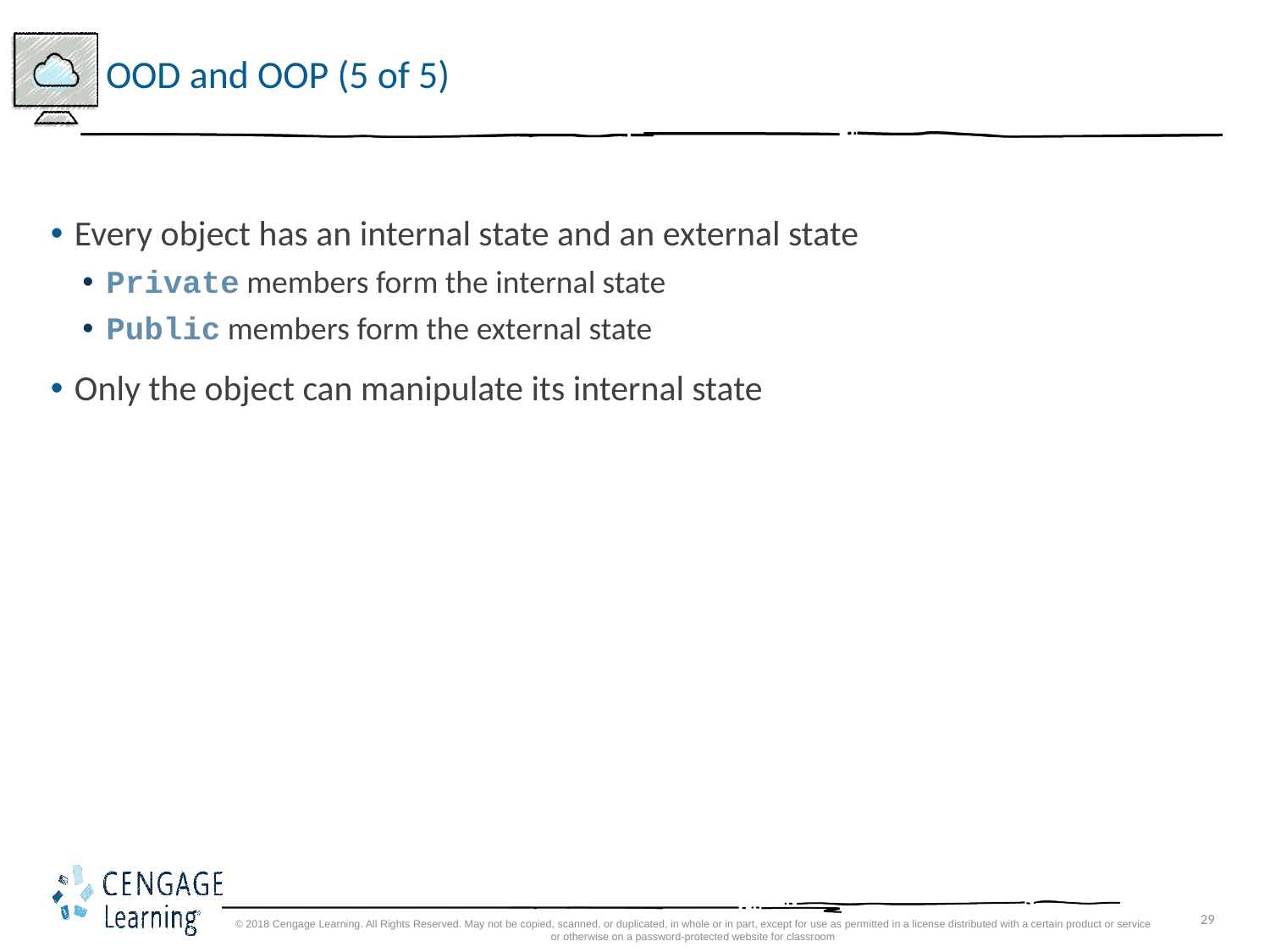

# OOD and OOP (5 of 5)
Every object has an internal state and an external state
Private members form the internal state
Public members form the external state
Only the object can manipulate its internal state

© 2018 Cengage Learning. All Rights Reserved. May not be copied, scanned, or duplicated, in whole or in part, except for use as permitted in a license distributed with a certain product or service or otherwise on a password-protected website for classroom